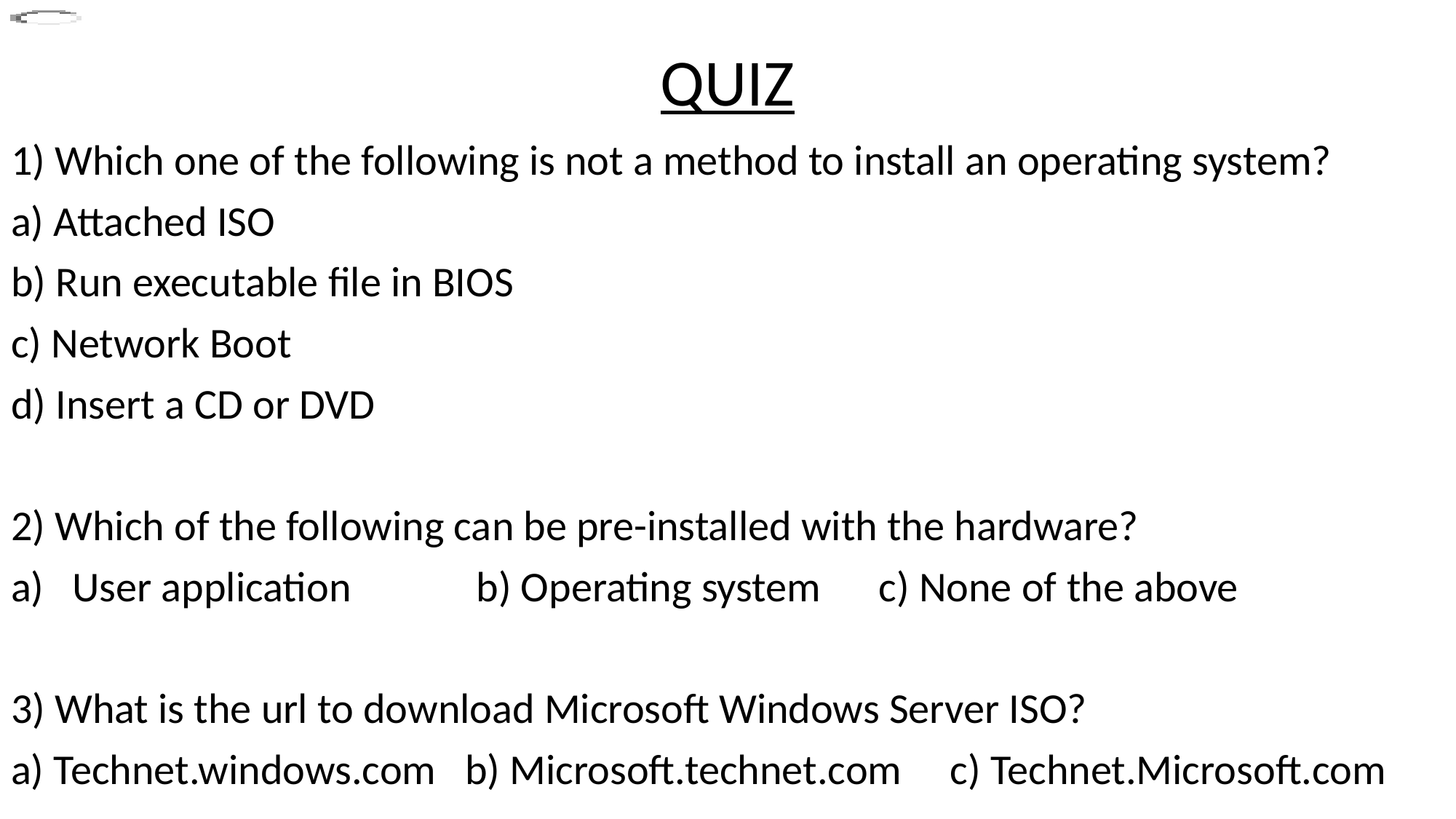

Which one of the following is not a method to install an operating system?
​
Attached ISO

# QUIZ
1) Which one of the following is not a method to install an operating system?
a) Attached ISO
b) Run executable file in BIOS
c) Network Boot
d) Insert a CD or DVD

2) Which of the following can be pre-installed with the hardware?
User application             b) Operating system      c) None of the above

3) What is the url to download Microsoft Windows Server ISO?
a) Technet.windows.com   b) Microsoft.technet.com     c) Technet.Microsoft.com